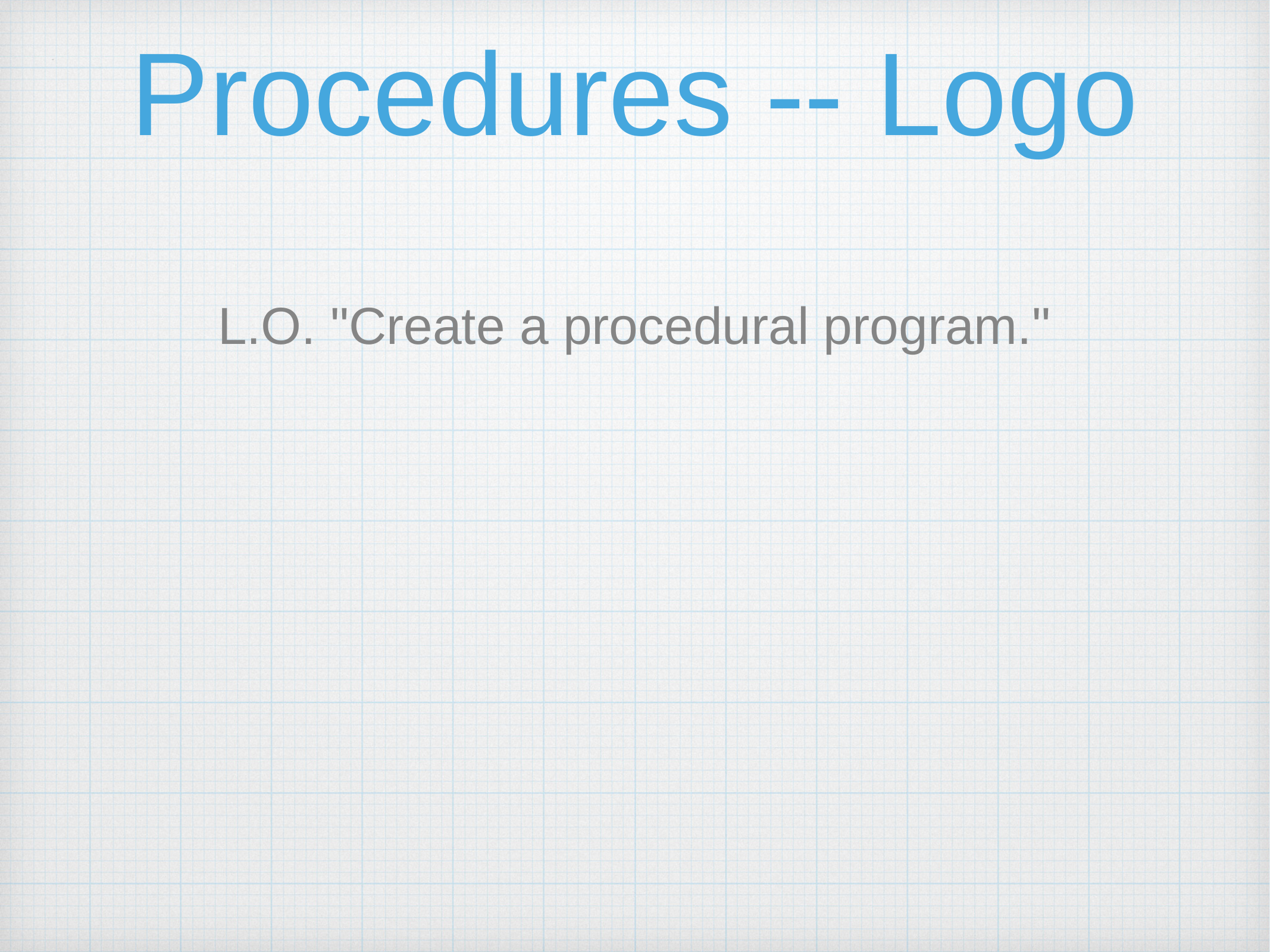

# Procedures -- Logo
L.O. "Create a procedural program."